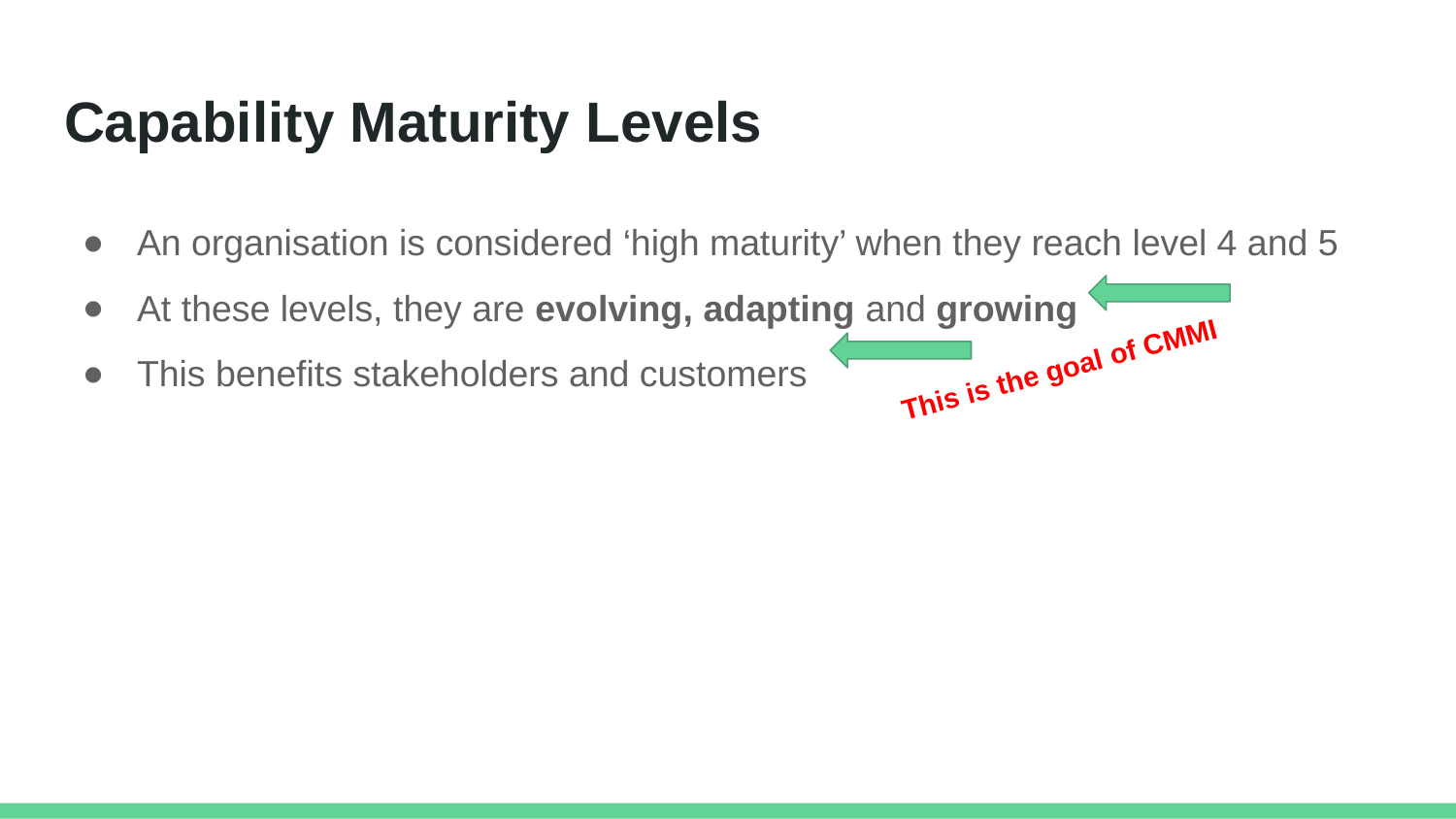

# Capability Maturity Levels

An organisation is considered ‘high maturity’ when they reach level 4 and 5
At these levels, they are evolving, adapting and growing
This benefits stakeholders and customers

This is the goal of CMMI